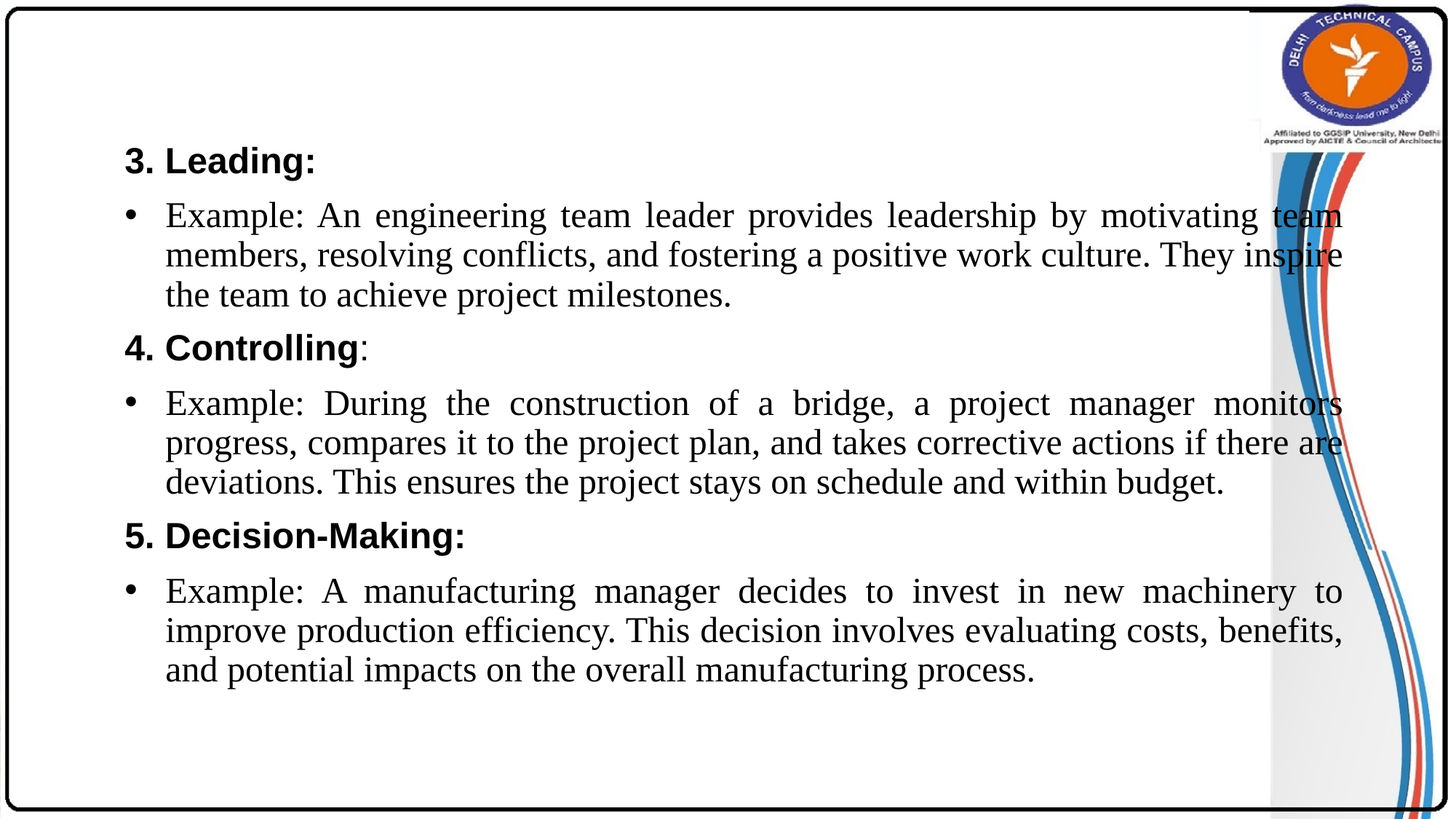

3. Leading:
Example: An engineering team leader provides leadership by motivating team members, resolving conflicts, and fostering a positive work culture. They inspire the team to achieve project milestones.
4. Controlling:
Example: During the construction of a bridge, a project manager monitors progress, compares it to the project plan, and takes corrective actions if there are deviations. This ensures the project stays on schedule and within budget.
5. Decision-Making:
Example: A manufacturing manager decides to invest in new machinery to improve production efficiency. This decision involves evaluating costs, benefits, and potential impacts on the overall manufacturing process.